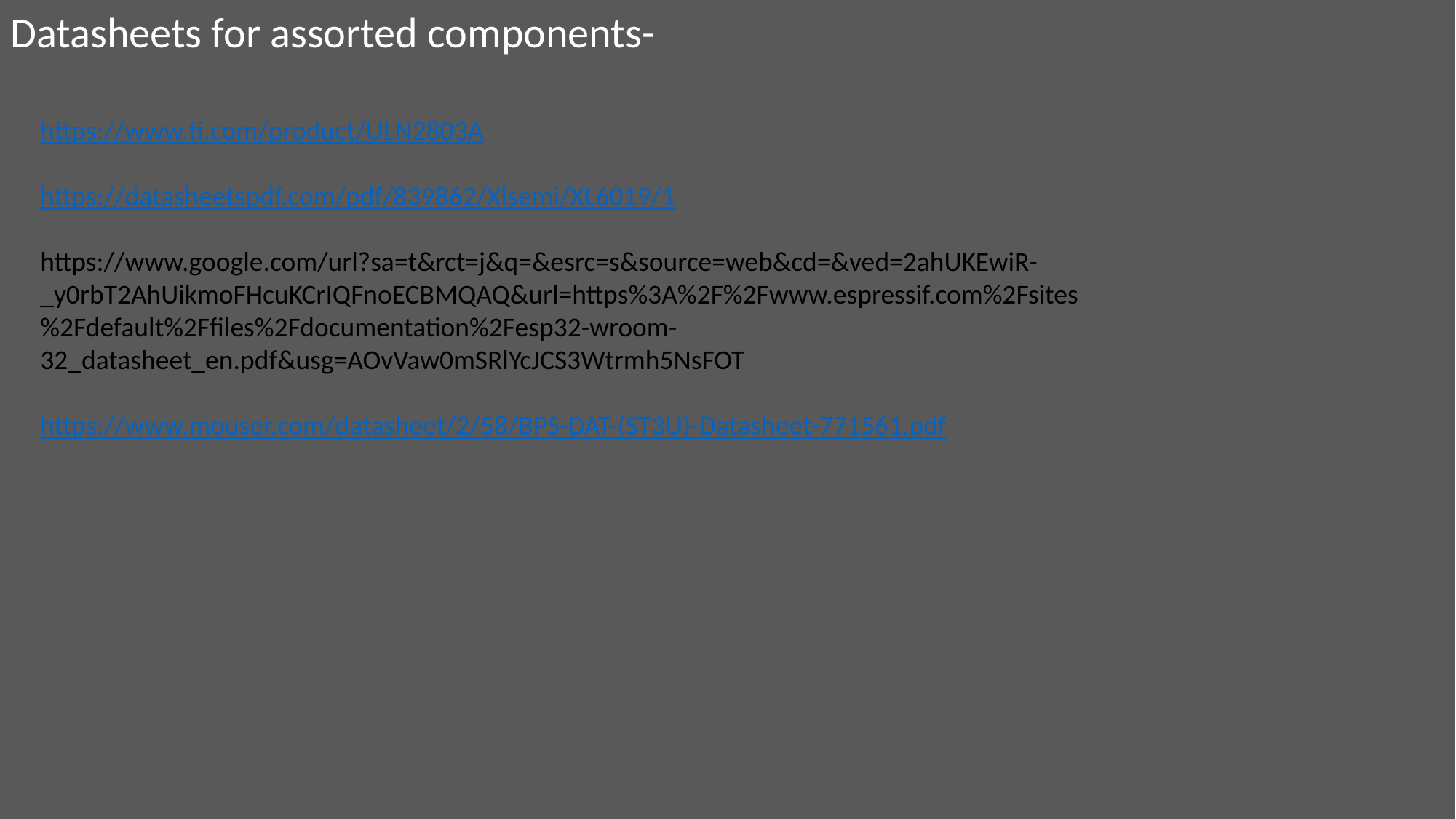

Datasheets for assorted components-
https://www.ti.com/product/ULN2803A

https://datasheetspdf.com/pdf/839862/Xlsemi/XL6019/1

https://www.google.com/url?sa=t&rct=j&q=&esrc=s&source=web&cd=&ved=2ahUKEwiR-_y0rbT2AhUikmoFHcuKCrIQFnoECBMQAQ&url=https%3A%2F%2Fwww.espressif.com%2Fsites%2Fdefault%2Ffiles%2Fdocumentation%2Fesp32-wroom-32_datasheet_en.pdf&usg=AOvVaw0mSRlYcJCS3Wtrmh5NsFOT

https://www.mouser.com/datasheet/2/58/BPS-DAT-(ST3U)-Datasheet-771561.pdf